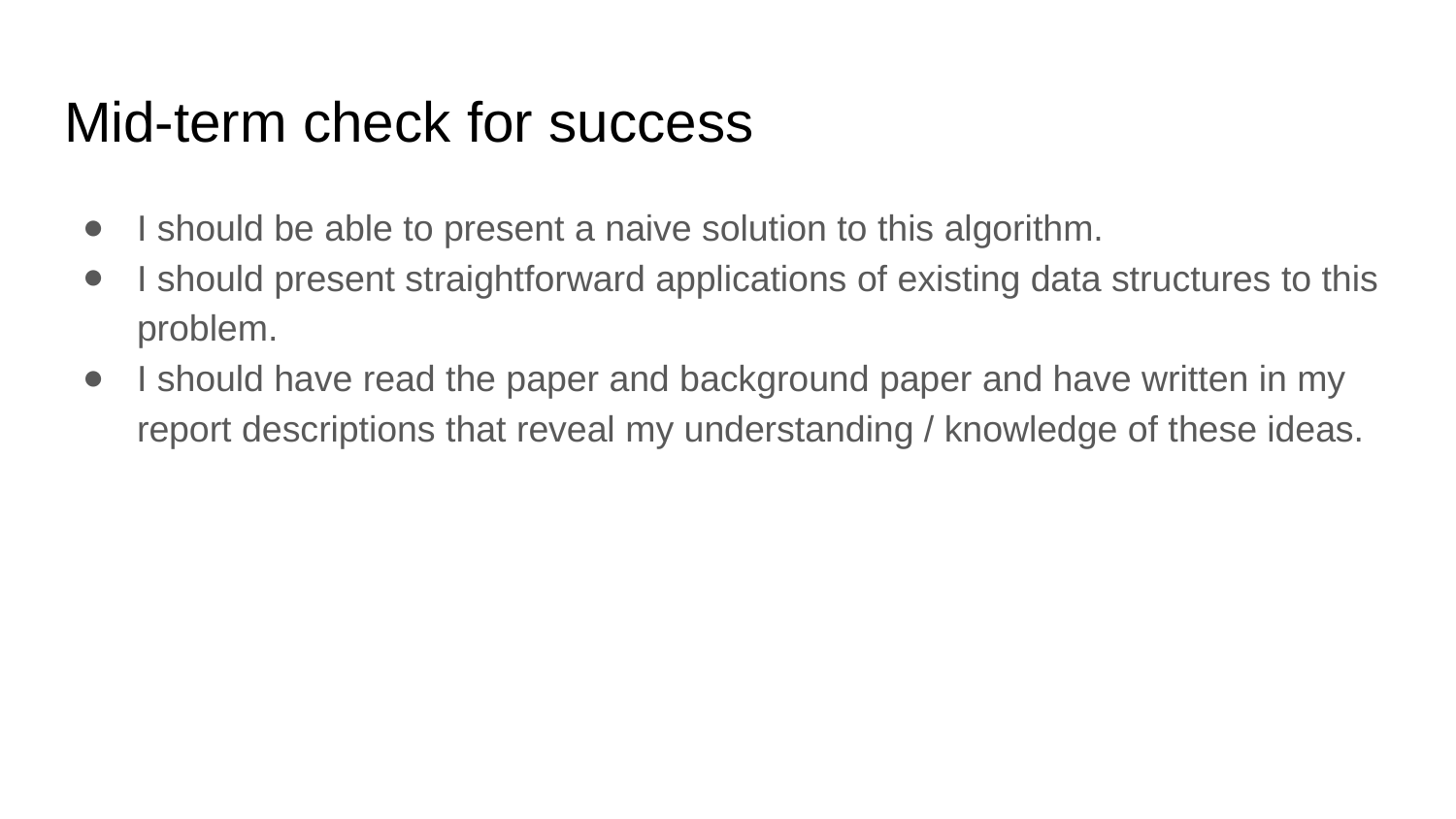

# Mid-term check for success
I should be able to present a naive solution to this algorithm.
I should present straightforward applications of existing data structures to this problem.
I should have read the paper and background paper and have written in my report descriptions that reveal my understanding / knowledge of these ideas.